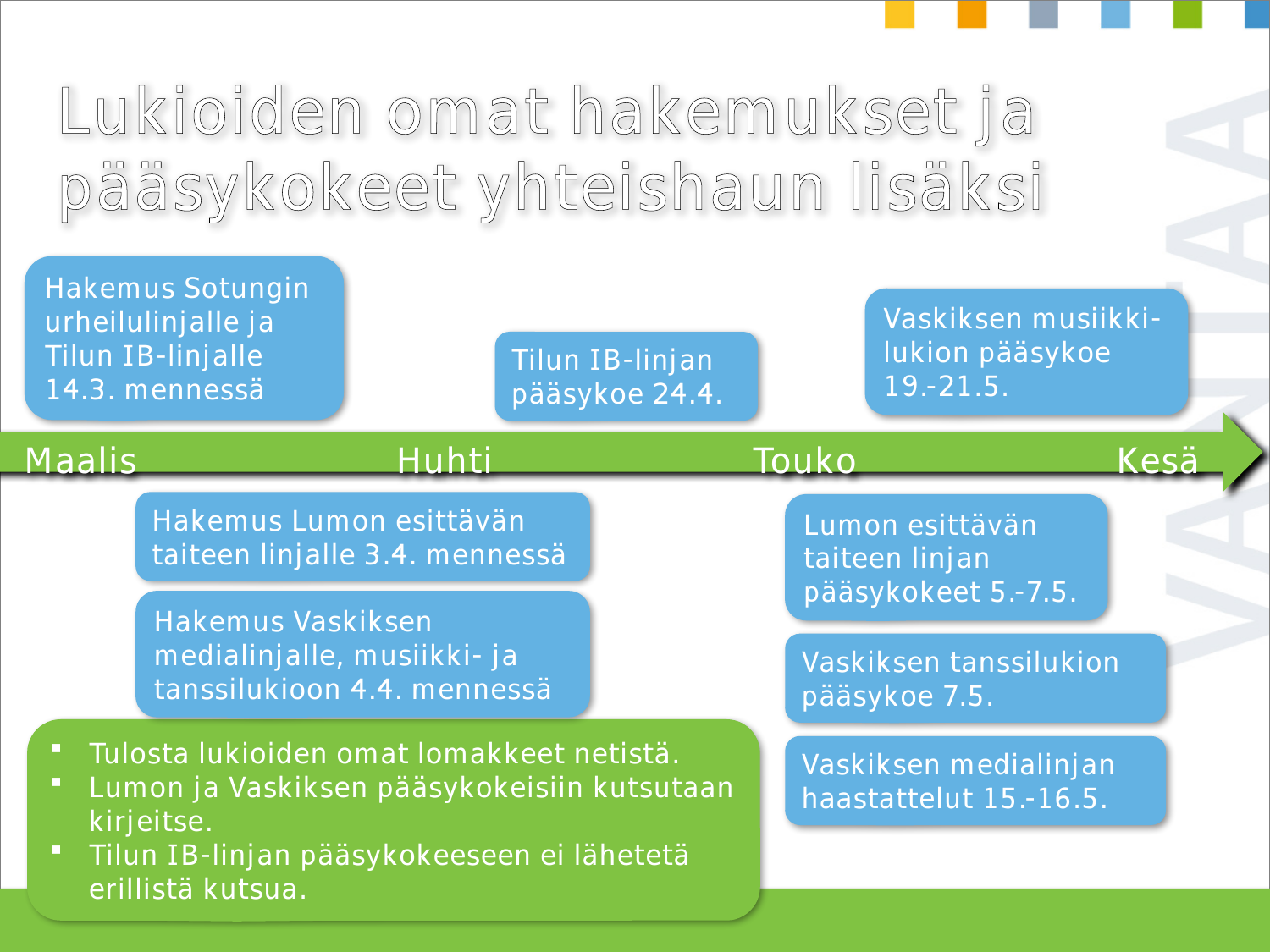

Lukioiden omat hakemukset ja pääsykokeet yhteishaun lisäksi
Hakemus Sotungin urheilulinjalle ja Tilun IB-linjalle 14.3. mennessä
Vaskiksen musiikki-
lukion pääsykoe
19.-21.5.
Tilun IB-linjan pääsykoe 24.4.
Maalis                         Huhti                         Touko                         Kesä
Hakemus Lumon esittävän taiteen linjalle 3.4. mennessä
Lumon esittävän taiteen linjan pääsykokeet 5.-7.5.
Hakemus Vaskiksen medialinjalle, musiikki- ja tanssilukioon 4.4. mennessä
Vaskiksen tanssilukion pääsykoe 7.5.

Tulosta lukioiden omat lomakkeet netistä.
Lumon ja Vaskiksen pääsykokeisiin kutsutaan kirjeitse.
Tilun IB-linjan pääsykokeeseen ei lähetetä erillistä kutsua.
Vaskiksen medialinjan haastattelut 15.-16.5.